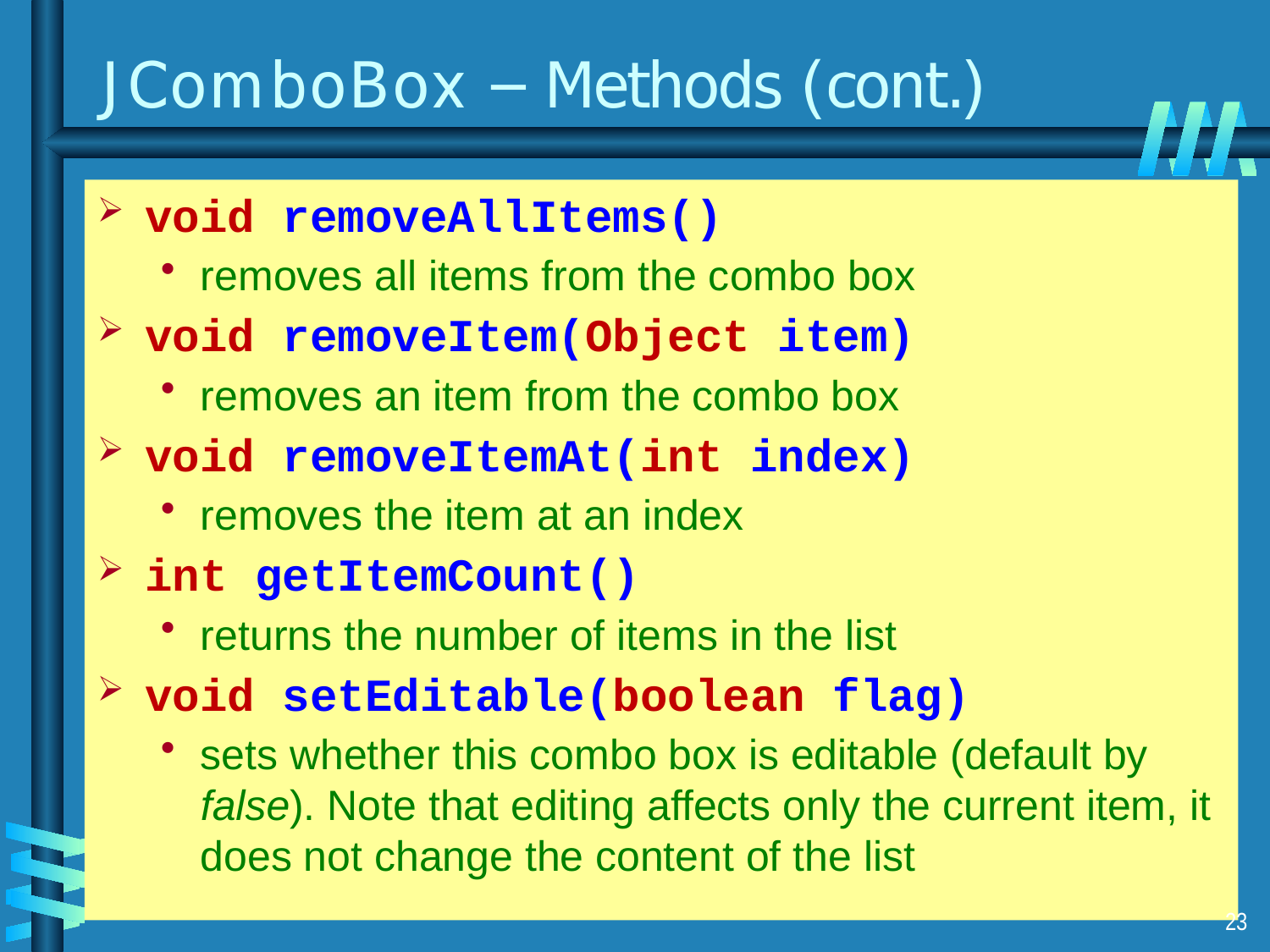

# JComboBox – Methods (cont.)
void removeAllItems()
removes all items from the combo box
void removeItem(Object item)
removes an item from the combo box
void removeItemAt(int index)
removes the item at an index
int getItemCount()
returns the number of items in the list
void setEditable(boolean flag)
sets whether this combo box is editable (default by false). Note that editing affects only the current item, it does not change the content of the list
23